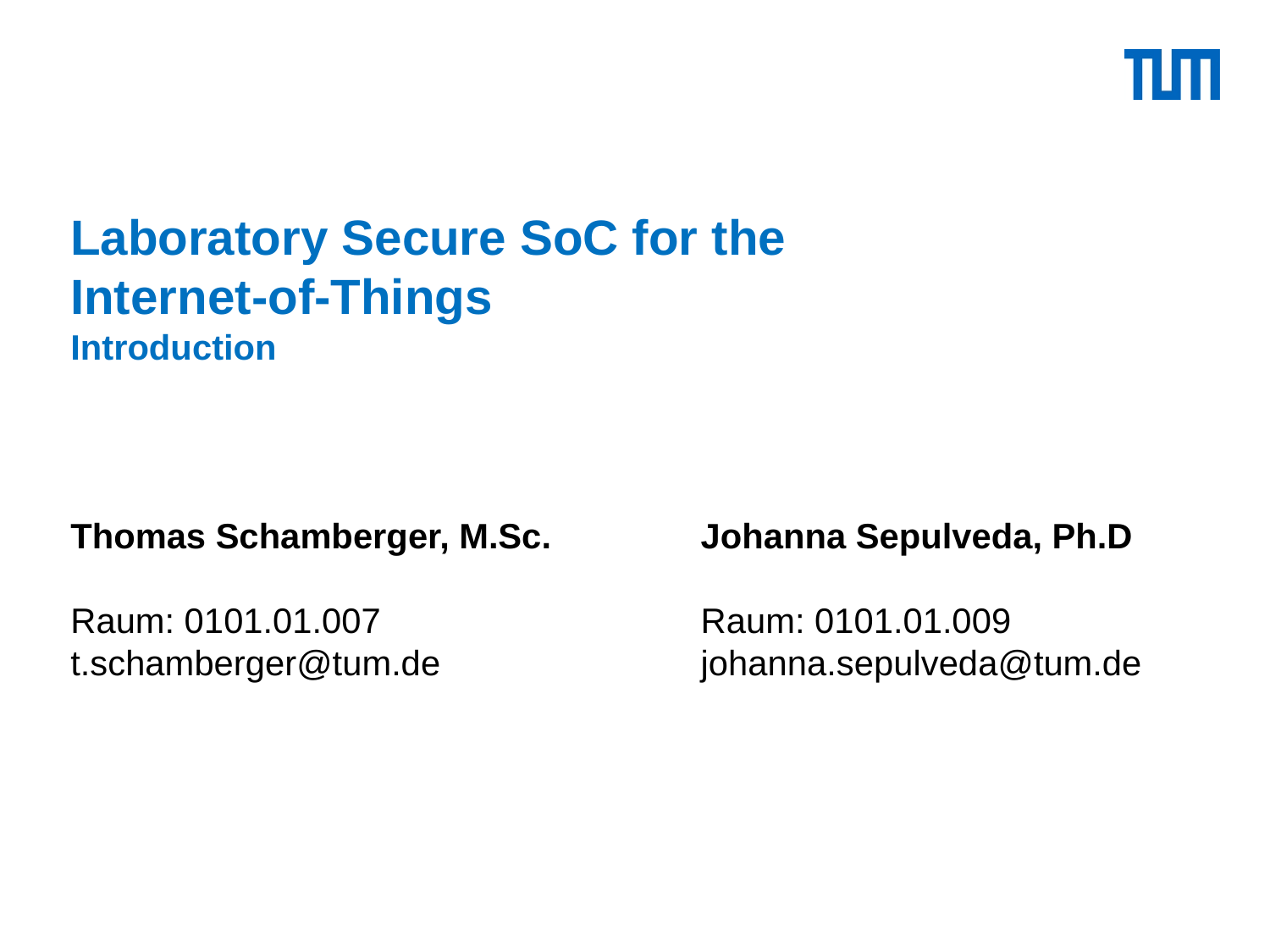

Laboratory Secure SoC for the
Internet-of-Things
Introduction

Thomas Schamberger, M.Sc.

Raum: 0101.01.007
t.schamberger@tum.de
Johanna Sepulveda, Ph.D

Raum: 0101.01.009
johanna.sepulveda@tum.de